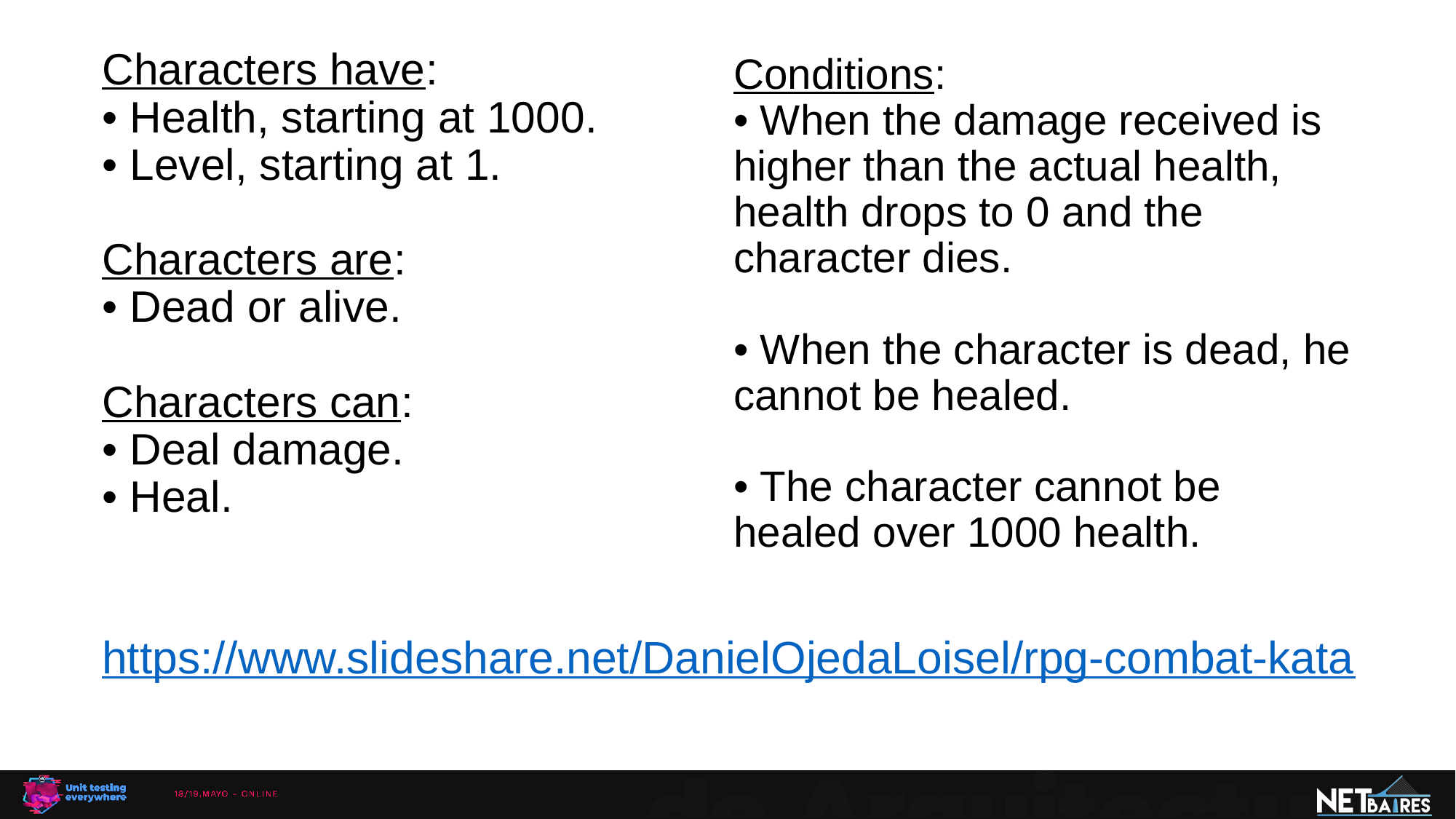

Characters have:
• Health, starting at 1000.
• Level, starting at 1.

Characters are:
• Dead or alive.

Characters can:
• Deal damage.
• Heal.

Conditions:
• When the damage received is higher than the actual health, health drops to 0 and the
character dies.

• When the character is dead, he cannot be healed.

• The character cannot be healed over 1000 health.

https://www.slideshare.net/DanielOjedaLoisel/rpg-combat-kata